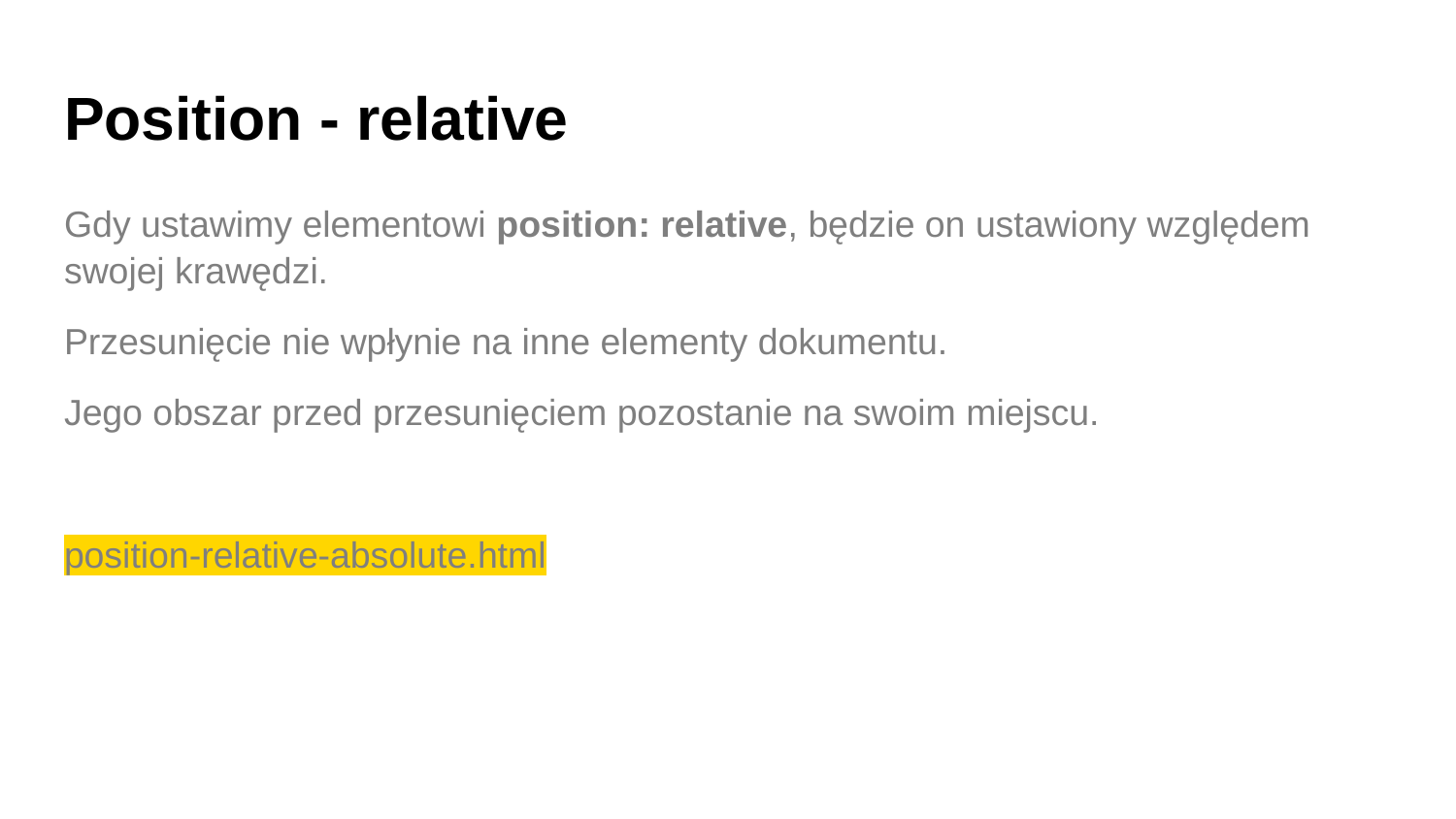

# Position - relative
Gdy ustawimy elementowi position: relative, będzie on ustawiony względem swojej krawędzi.
Przesunięcie nie wpłynie na inne elementy dokumentu.
Jego obszar przed przesunięciem pozostanie na swoim miejscu.

position-relative-absolute.html